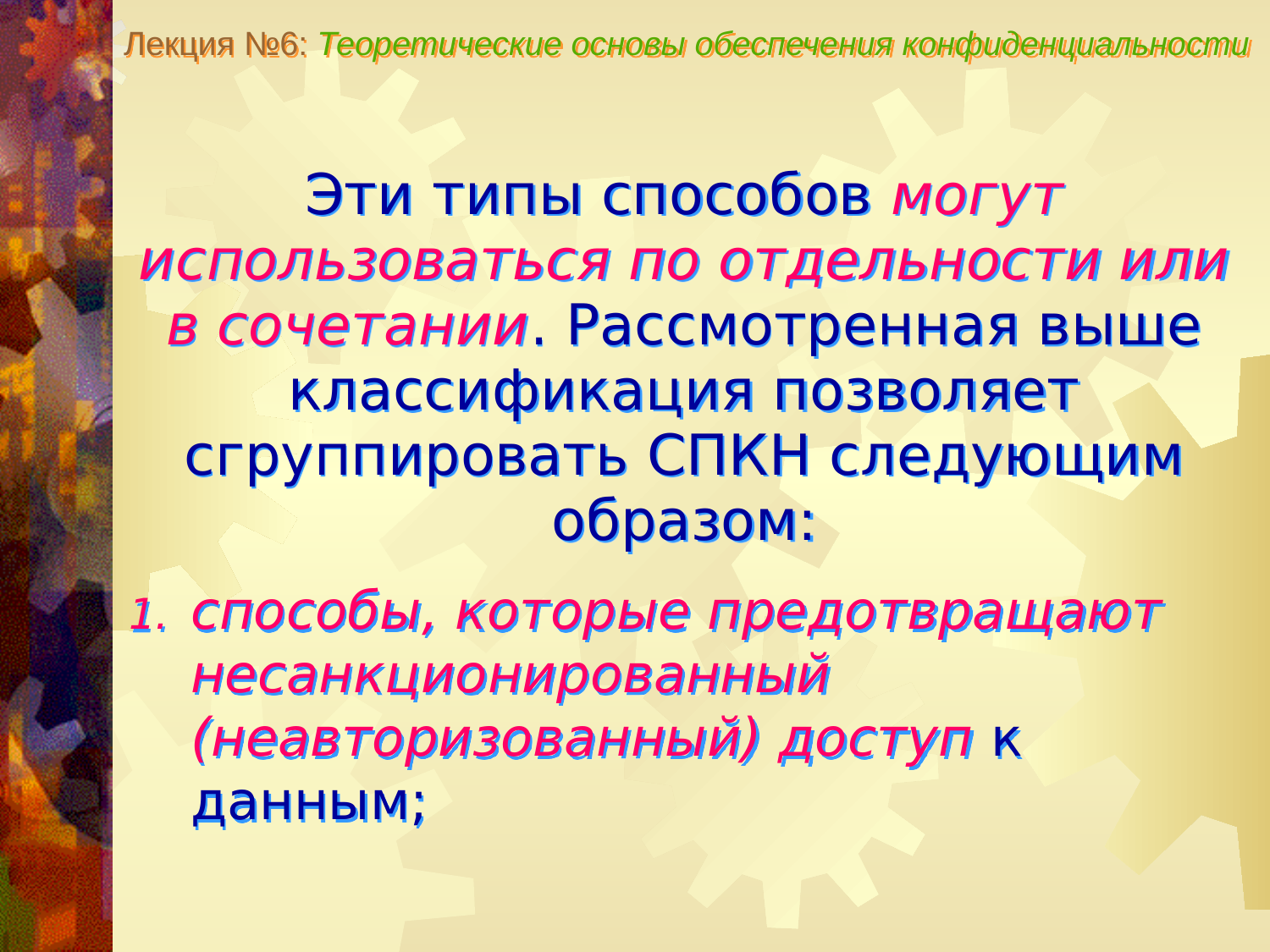

Лекция №6: Теоретические основы обеспечения конфиденциальности
Эти типы способов могут использоваться по отдельности или в сочетании. Рассмотренная выше классификация позволяет сгруппировать СПКН следующим образом:
способы, которые предотвращают несанкционированный (неавторизованный) доступ к данным;